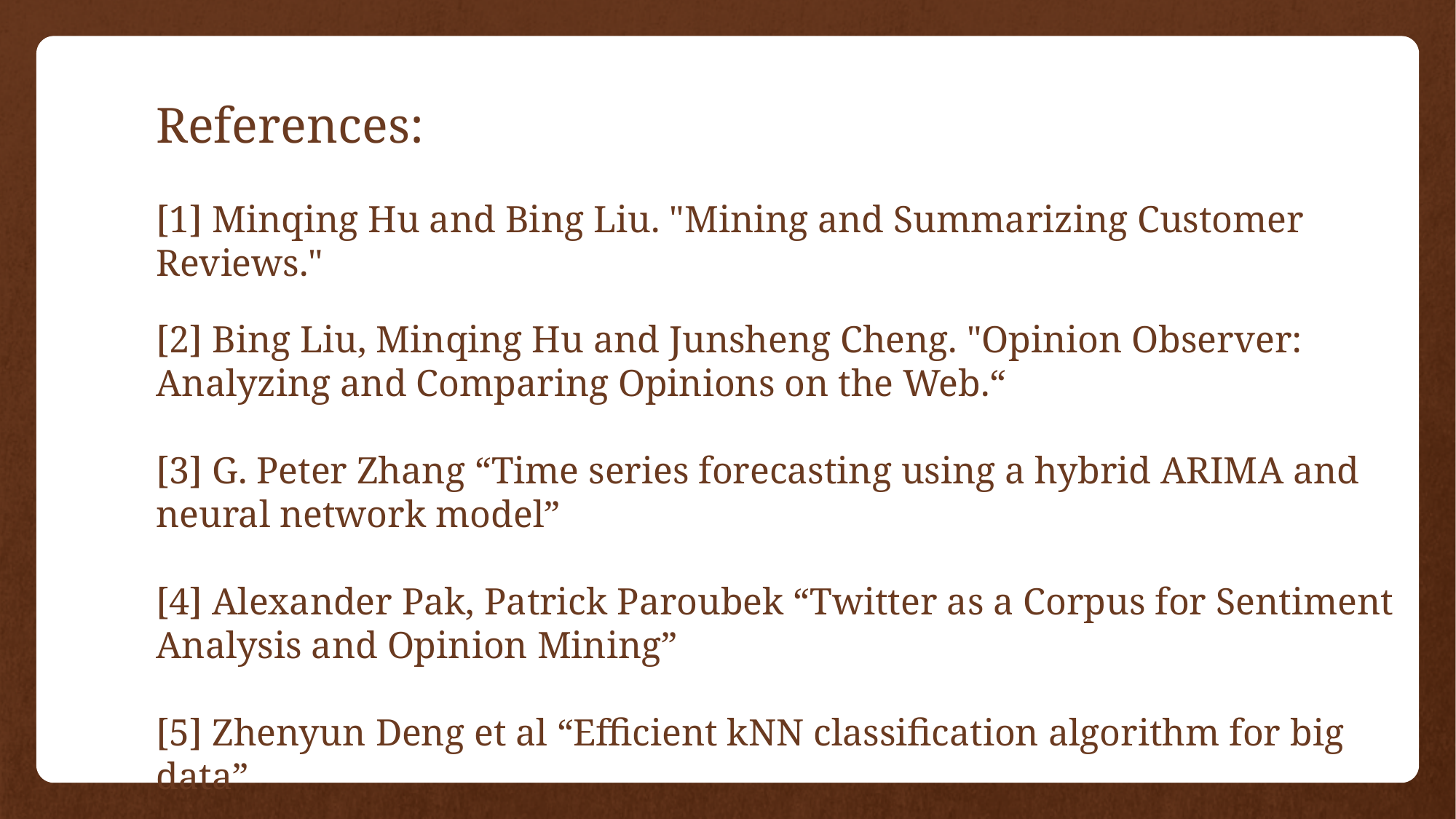

References:

[1] Minqing Hu and Bing Liu. "Mining and Summarizing Customer Reviews."

[2] Bing Liu, Minqing Hu and Junsheng Cheng. "Opinion Observer: Analyzing and Comparing Opinions on the Web.“

[3] G. Peter Zhang “Time series forecasting using a hybrid ARIMA and neural network model”

[4] Alexander Pak, Patrick Paroubek “Twitter as a Corpus for Sentiment Analysis and Opinion Mining”

[5] Zhenyun Deng et al “Efficient kNN classification algorithm for big data”